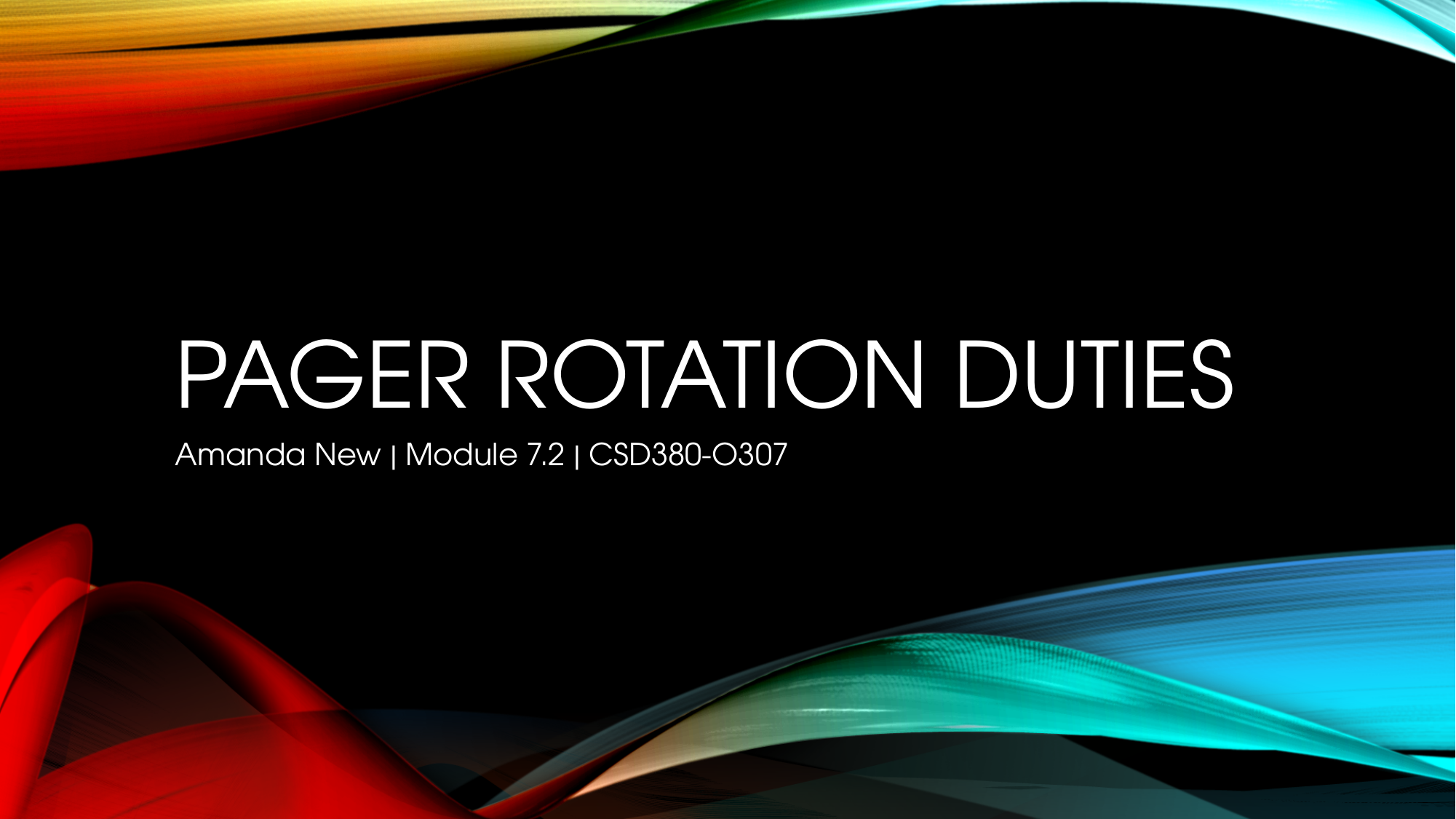

# Pager Rotation Duties
Amanda New | Module 7.2 | CSD380-O307